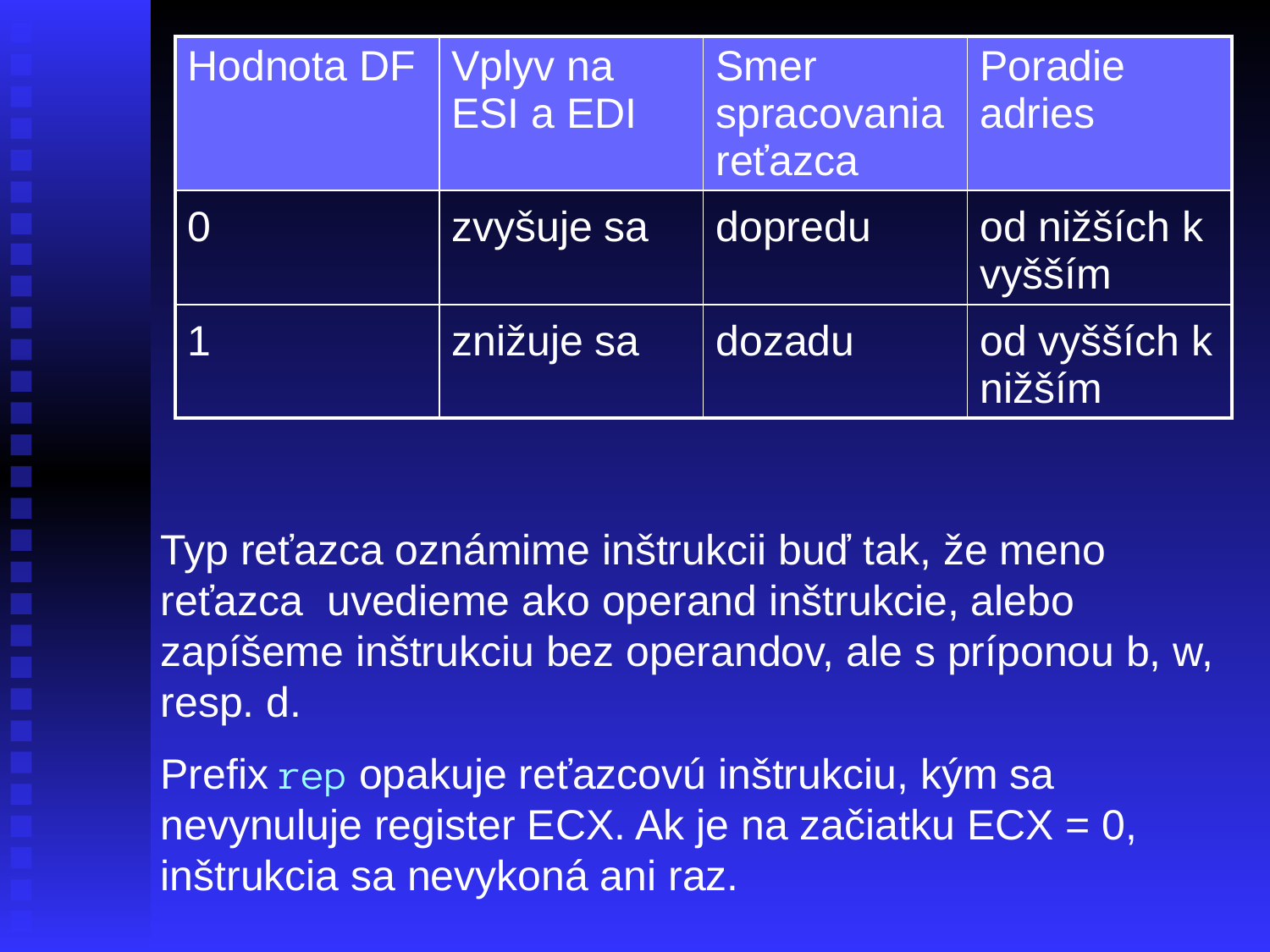

| Hodnota DF | Vplyv na ESI a EDI | Smer spracovania reťazca | Poradie adries |
| --- | --- | --- | --- |
| 0 | zvyšuje sa | dopredu | od nižších k vyšším |
| 1 | znižuje sa | dozadu | od vyšších k nižším |
Typ reťazca oznámime inštrukcii buď tak, že meno reťazca  uvedieme ako operand inštrukcie, alebo zapíšeme inštrukciu bez operandov, ale s príponou b, w, resp. d.
Prefix rep opakuje reťazcovú inštrukciu, kým sa nevynuluje register ECX. Ak je na začiatku ECX = 0, inštrukcia sa nevykoná ani raz.